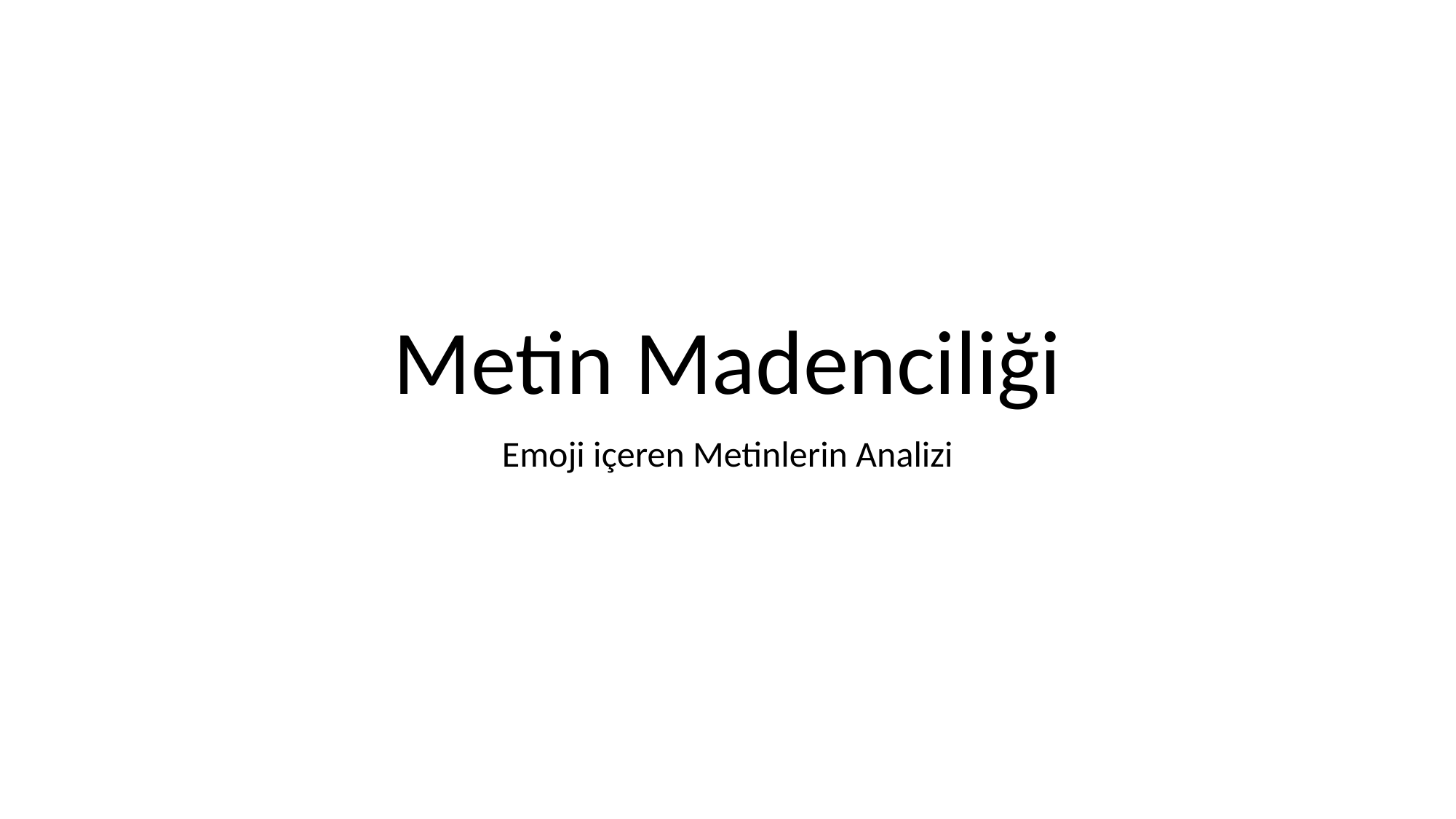

# Metin Madenciliği
Emoji içeren Metinlerin Analizi